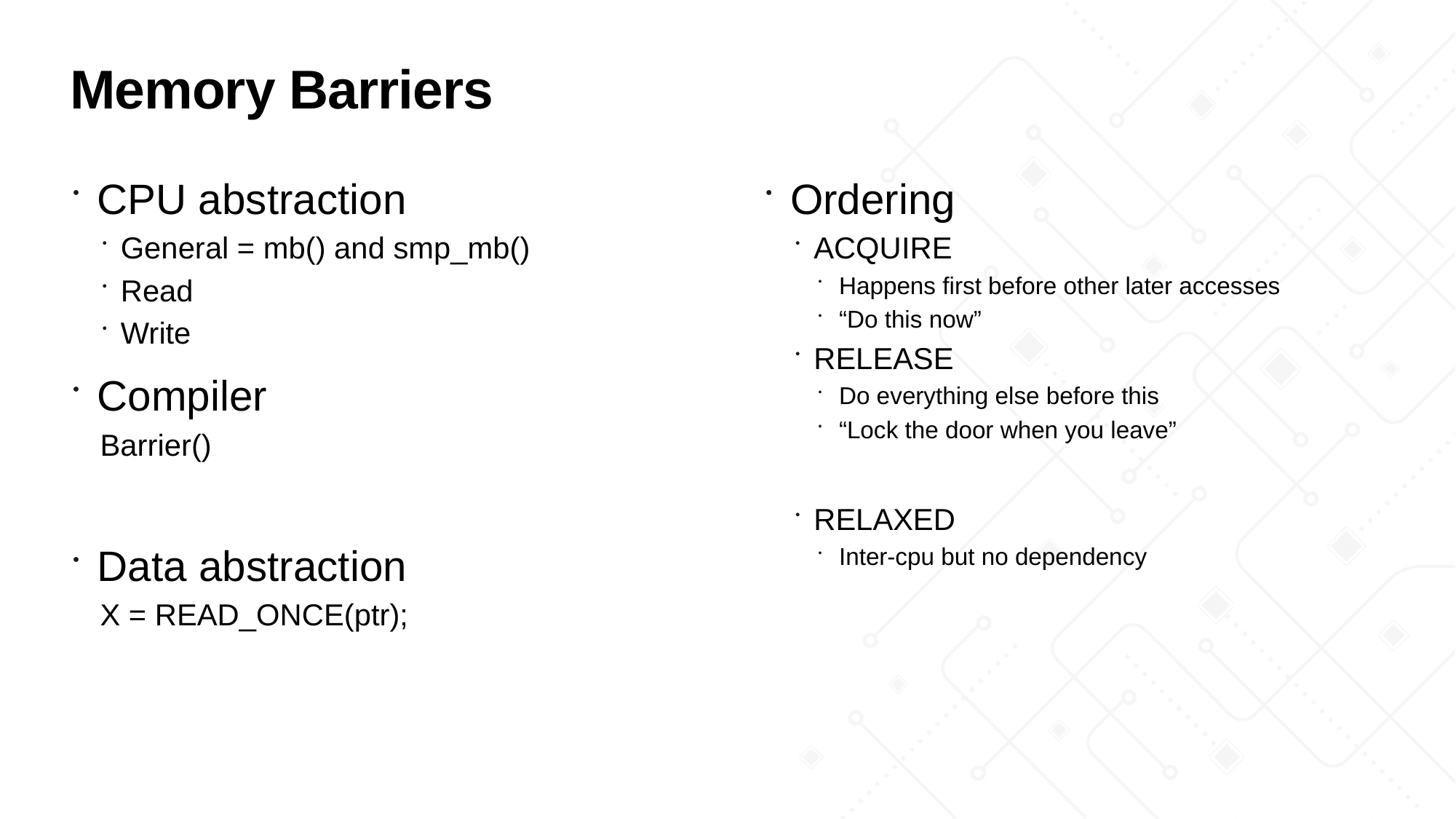

# Memory Barriers
CPU abstraction
General = mb() and smp_mb()
Read
Write
Compiler
Barrier()

Data abstraction
X = READ_ONCE(ptr);

Ordering
ACQUIRE
Happens first before other later accesses
“Do this now”
RELEASE
Do everything else before this
“Lock the door when you leave”

RELAXED
Inter-cpu but no dependency